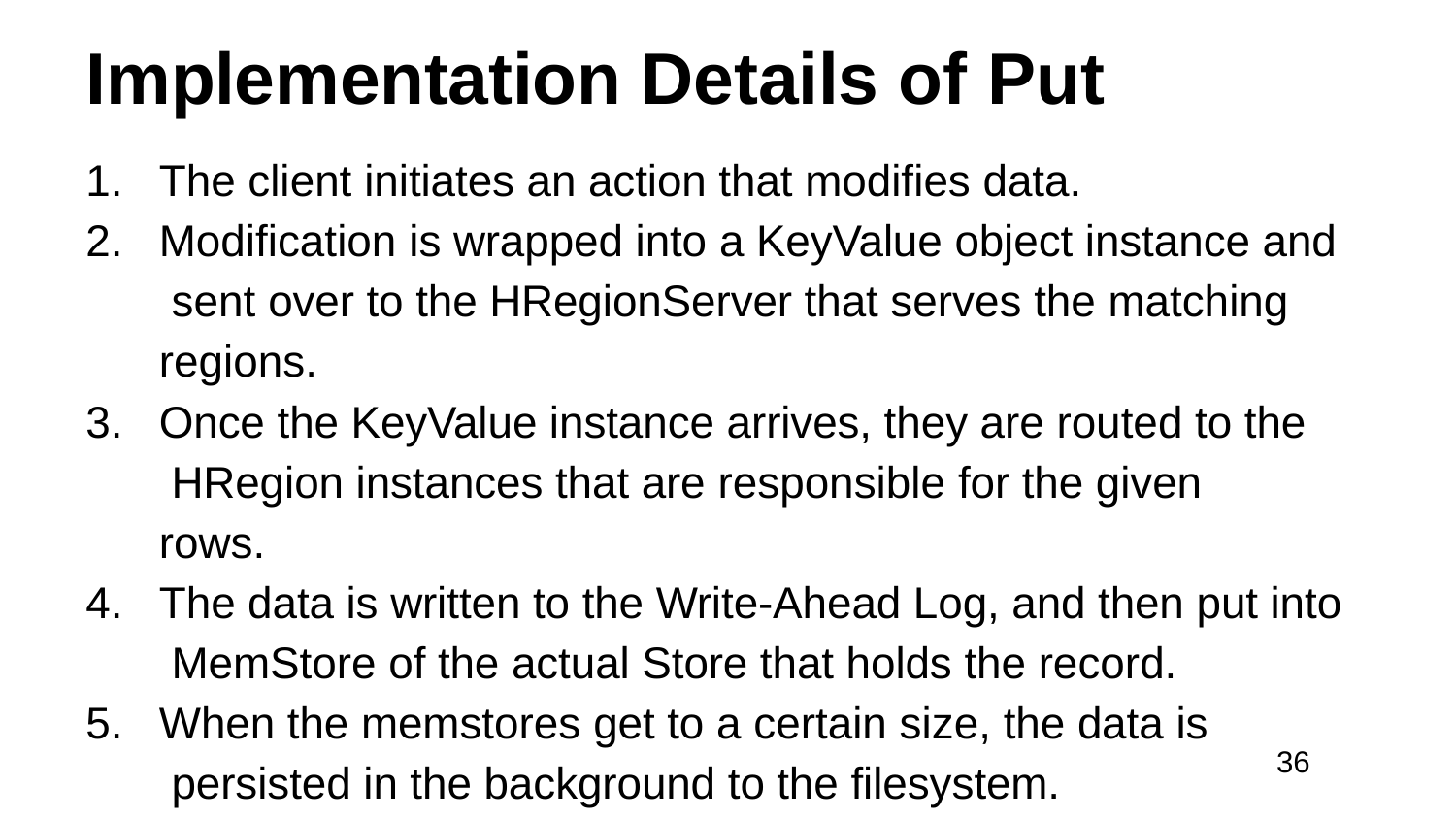

# Implementation Details of Put
The client initiates an action that modifies data.
Modification is wrapped into a KeyValue object instance and  sent over to the HRegionServer that serves the matching  regions.
Once the KeyValue instance arrives, they are routed to the  HRegion instances that are responsible for the given rows.
The data is written to the Write-Ahead Log, and then put into  MemStore of the actual Store that holds the record.
When the memstores get to a certain size, the data is  persisted in the background to the filesystem.
36